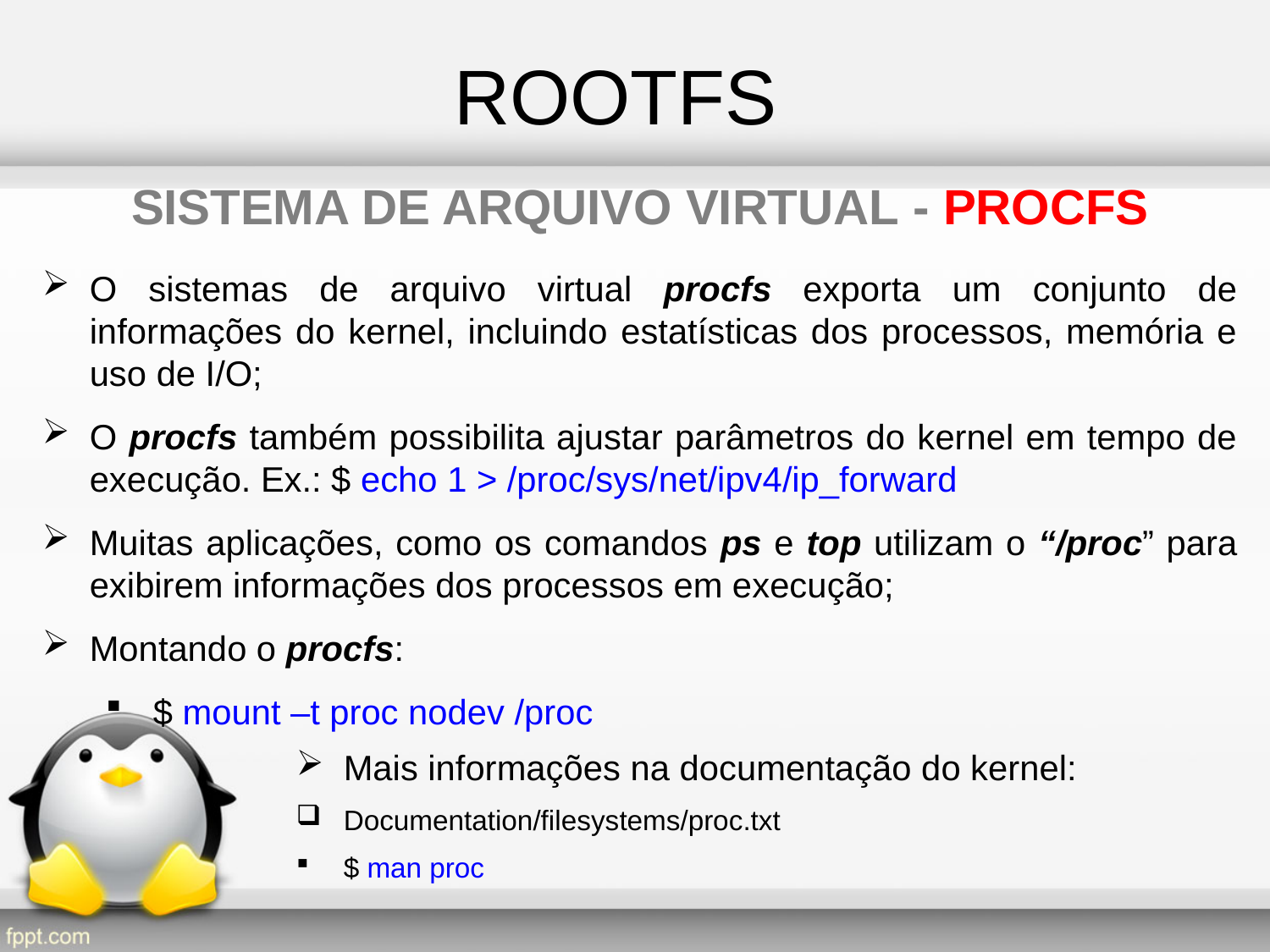

ROOTFS
SISTEMA DE ARQUIVO VIRTUAL - PROCFS
O sistemas de arquivo virtual procfs exporta um conjunto de informações do kernel, incluindo estatísticas dos processos, memória e uso de I/O;
O procfs também possibilita ajustar parâmetros do kernel em tempo de execução. Ex.: $ echo 1 > /proc/sys/net/ipv4/ip_forward
Muitas aplicações, como os comandos ps e top utilizam o “/proc” para exibirem informações dos processos em execução;
Montando o procfs:
$ mount –t proc nodev /proc
Mais informações na documentação do kernel:
Documentation/filesystems/proc.txt
$ man proc